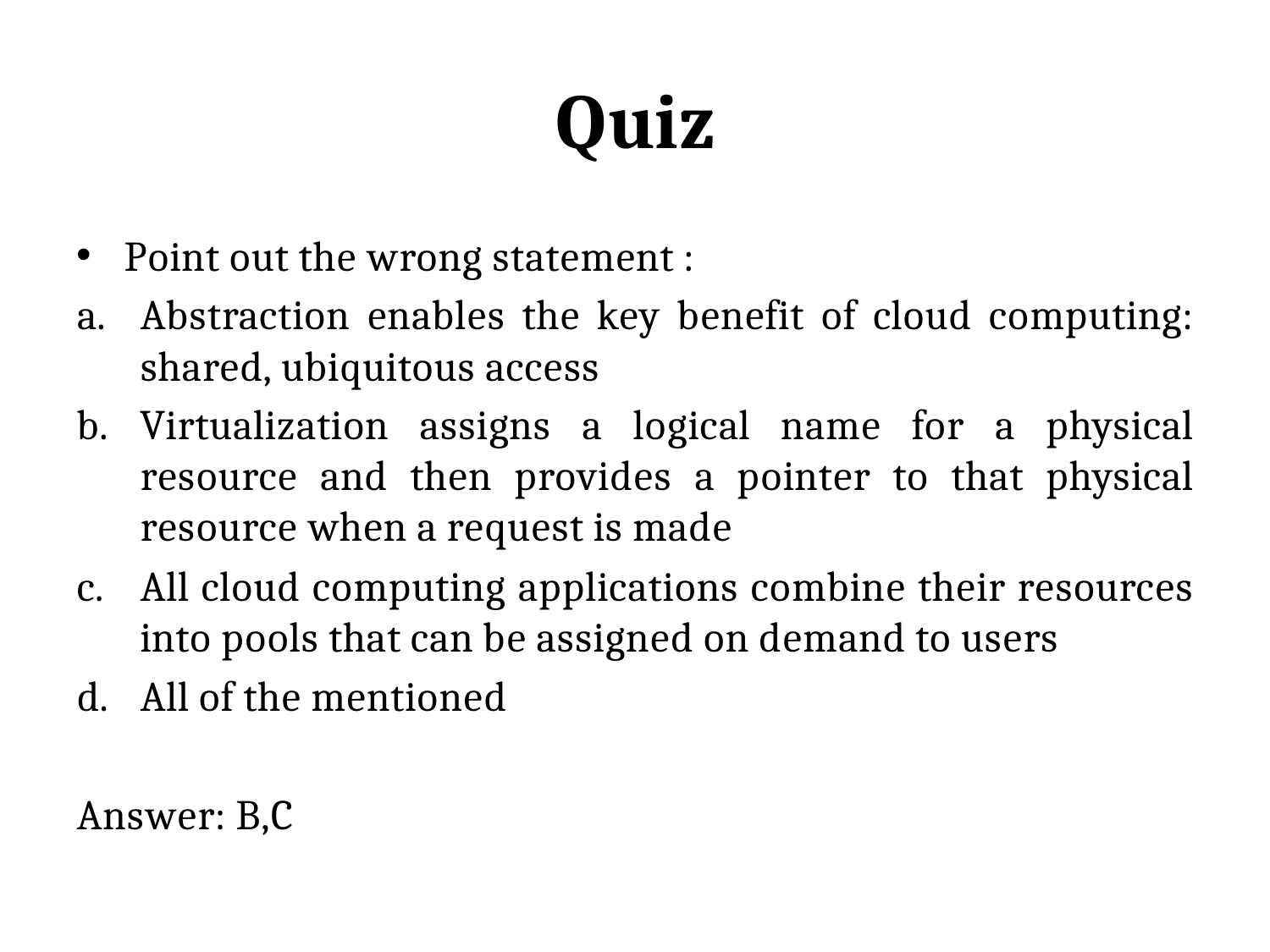

# Quiz
Point out the wrong statement :
Abstraction enables the key benefit of cloud computing: shared, ubiquitous access
Virtualization assigns a logical name for a physical resource and then provides a pointer to that physical resource when a request is made
All cloud computing applications combine their resources into pools that can be assigned on demand to users
All of the mentioned

Answer: B,C